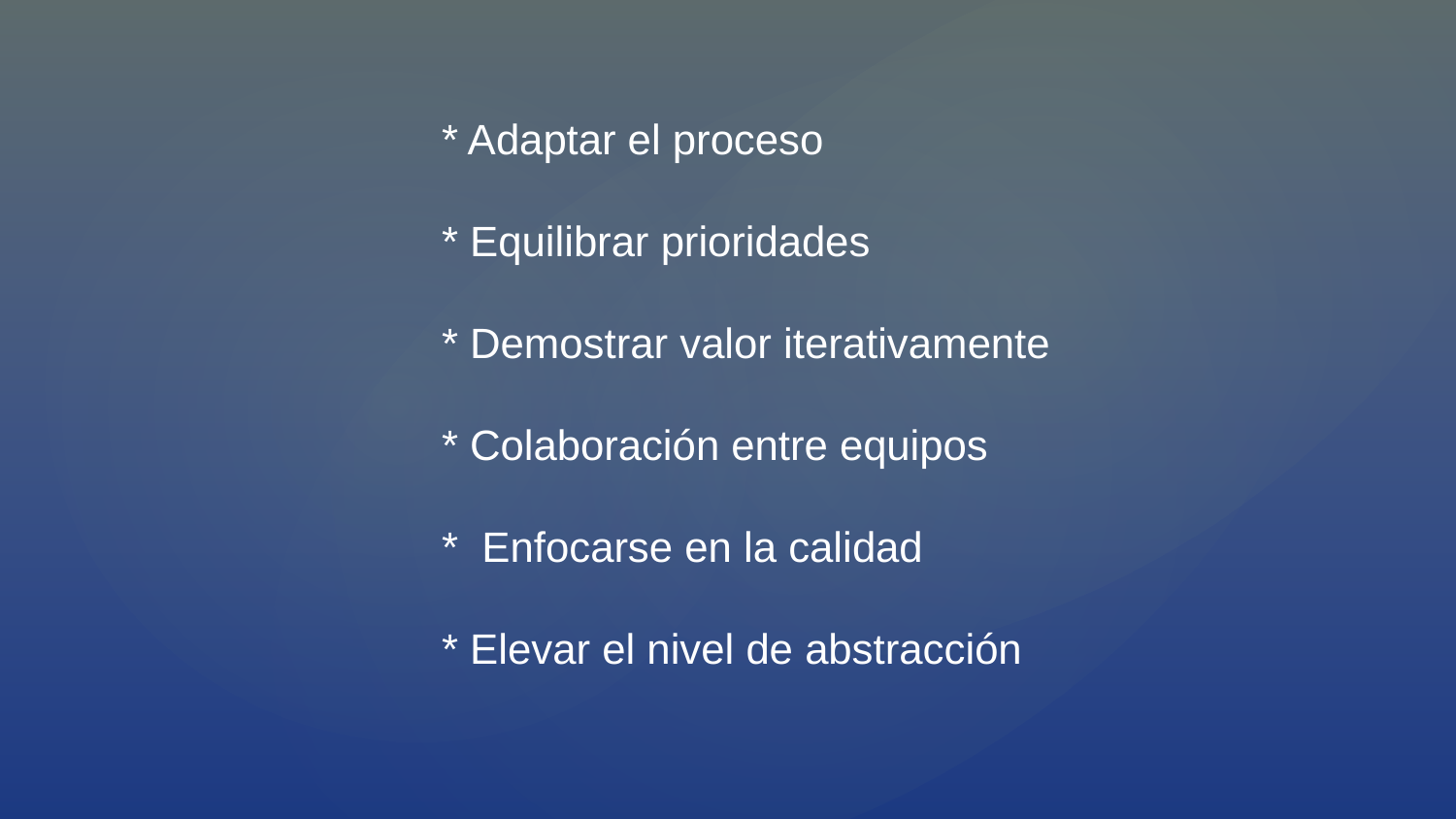

# * Adaptar el proceso * Equilibrar prioridades * Demostrar valor iterativamente * Colaboración entre equipos *  Enfocarse en la calidad * Elevar el nivel de abstracción